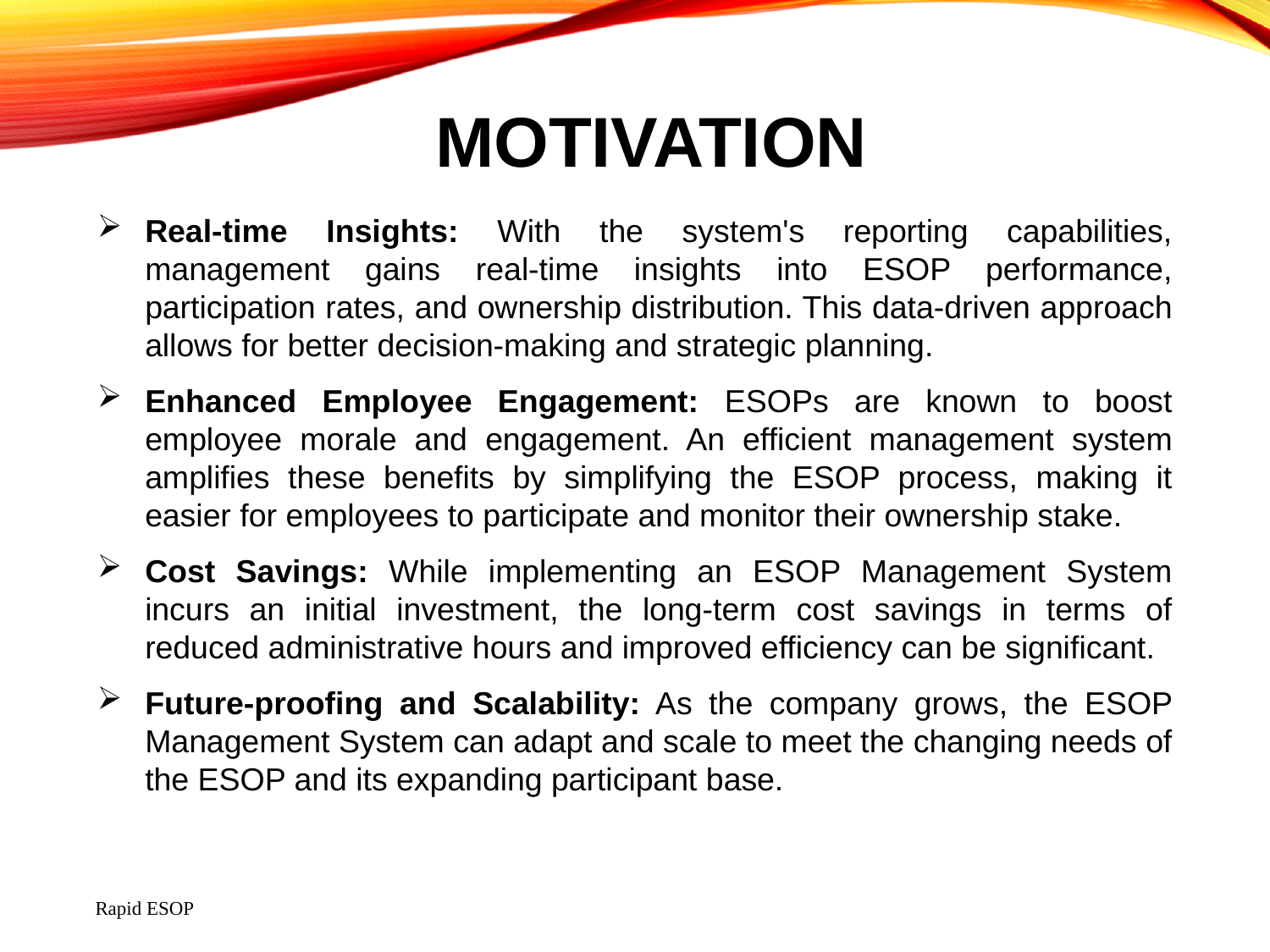

# motivation
Real-time Insights: With the system's reporting capabilities, management gains real-time insights into ESOP performance, participation rates, and ownership distribution. This data-driven approach allows for better decision-making and strategic planning.
Enhanced Employee Engagement: ESOPs are known to boost employee morale and engagement. An efficient management system amplifies these benefits by simplifying the ESOP process, making it easier for employees to participate and monitor their ownership stake.
Cost Savings: While implementing an ESOP Management System incurs an initial investment, the long-term cost savings in terms of reduced administrative hours and improved efficiency can be significant.
Future-proofing and Scalability: As the company grows, the ESOP Management System can adapt and scale to meet the changing needs of the ESOP and its expanding participant base.
Rapid ESOP